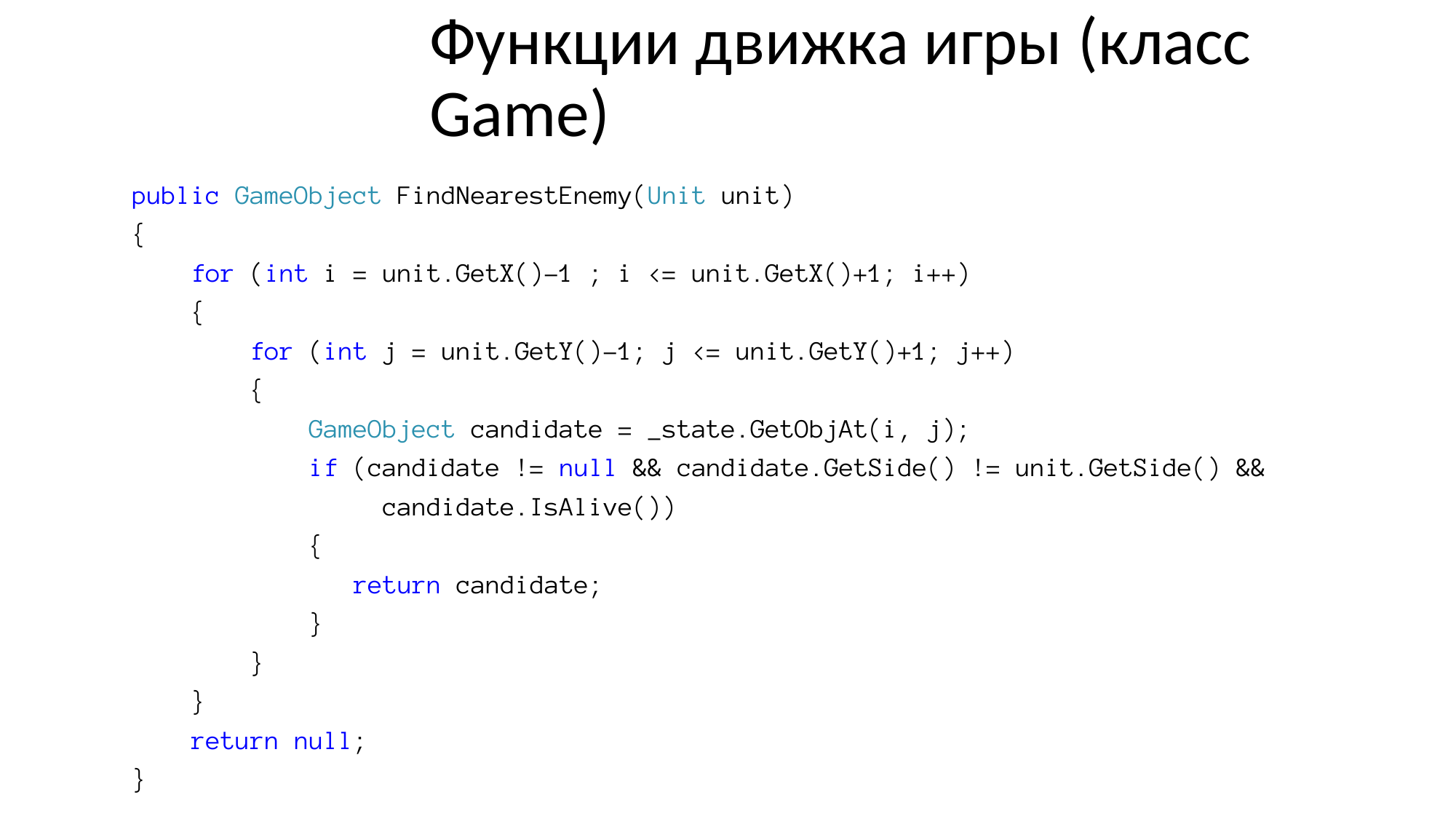

# Функции движка игры (класс Game)
public GameObject FindNearestEnemy(Unit unit)
{
    for (int i = unit.GetX()-1 ; i <= unit.GetX()+1; i++)
    {
        for (int j = unit.GetY()-1; j <= unit.GetY()+1; j++)
        {
            GameObject candidate = _state.GetObjAt(i, j);
            if (candidate != null && candidate.GetSide() != unit.GetSide() &&
                 candidate.IsAlive())
            {
               return candidate;
            }
        }
    }
    return null;
}